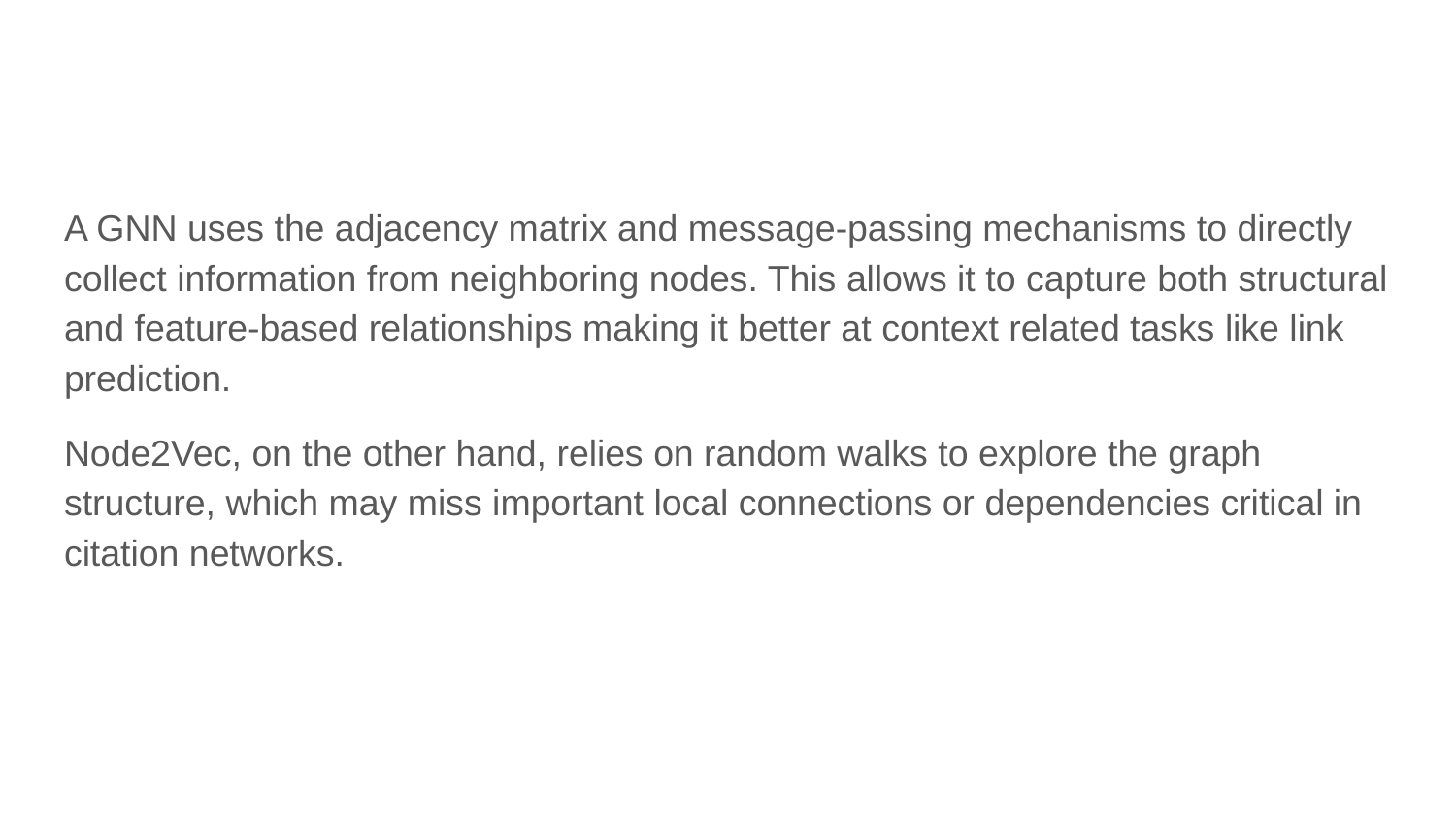

A GNN uses the adjacency matrix and message-passing mechanisms to directly collect information from neighboring nodes. This allows it to capture both structural and feature-based relationships making it better at context related tasks like link prediction.
Node2Vec, on the other hand, relies on random walks to explore the graph structure, which may miss important local connections or dependencies critical in citation networks.